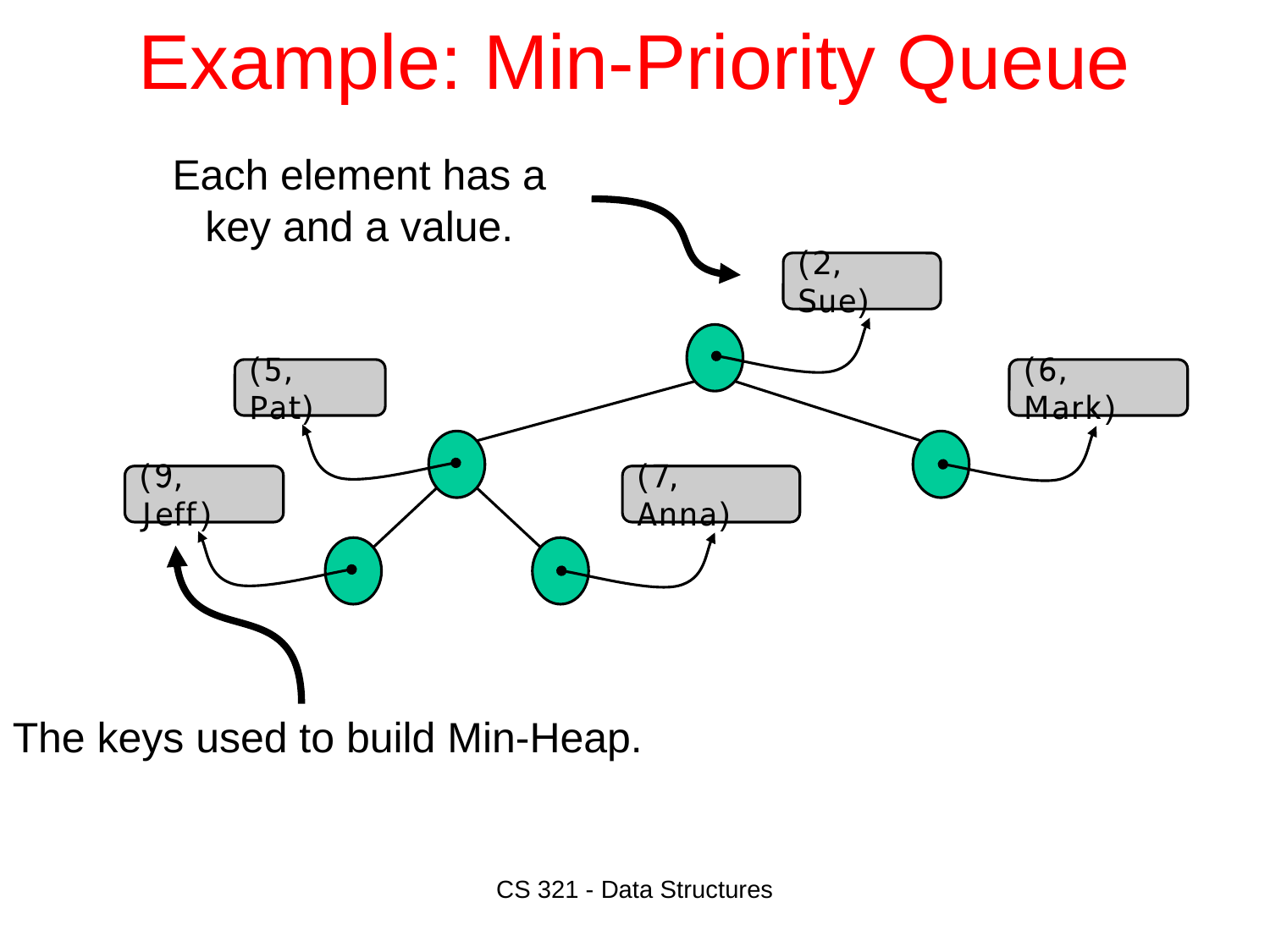

# Example: Min-Priority Queue
Each element has a key and a value.
(2, Sue)

(5, Pat)
(6, Mark)

(9, Jeff)
(7, Anna)

The keys used to build Min-Heap.
CS 321 - Data Structures